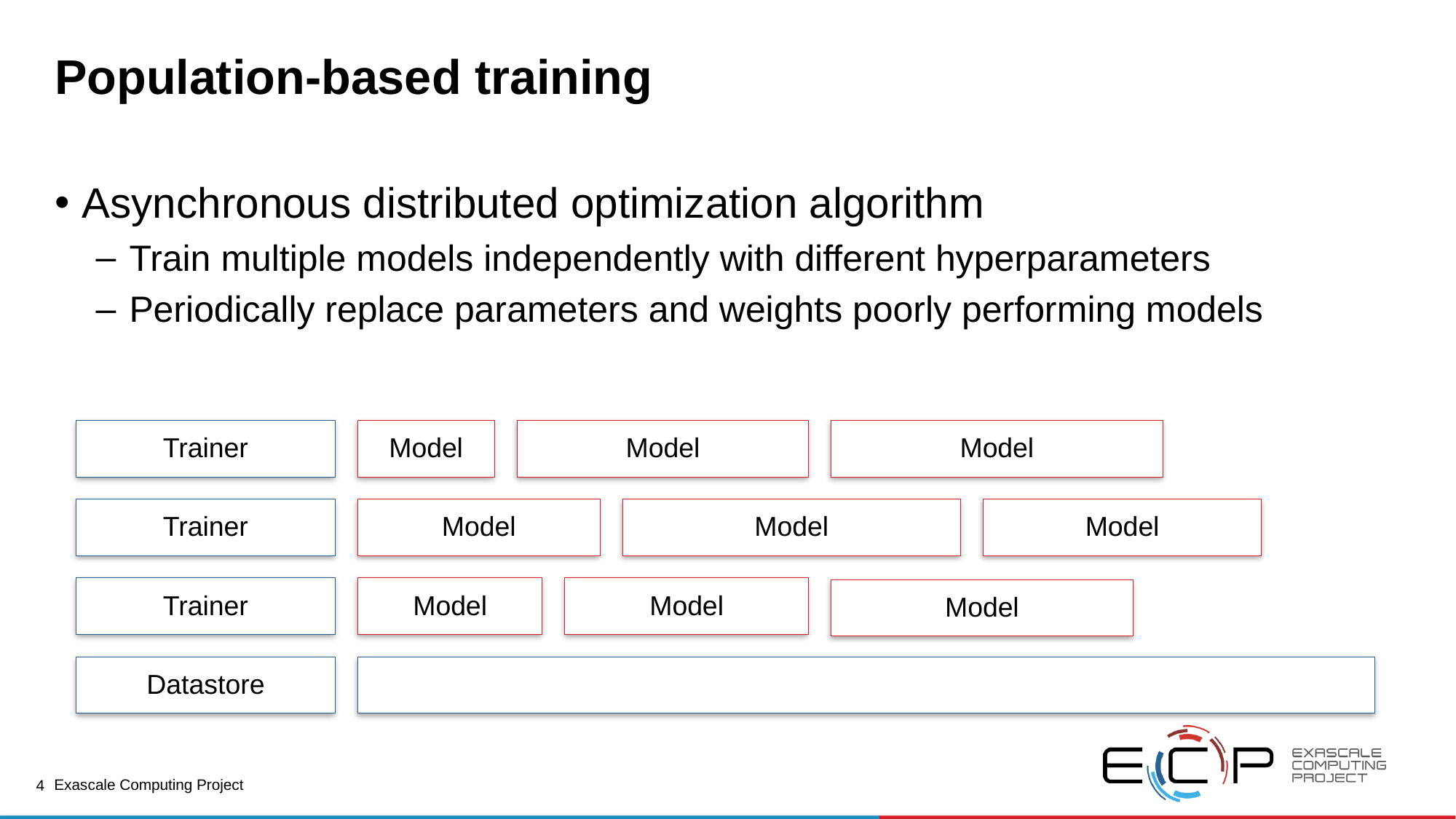

# Population-based training
Asynchronous distributed optimization algorithm
Train multiple models independently with different hyperparameters
Periodically replace parameters and weights poorly performing models
Trainer
Model
Model
Model
Model
Model
Model
Trainer
Trainer
Model
Model
Model
Datastore